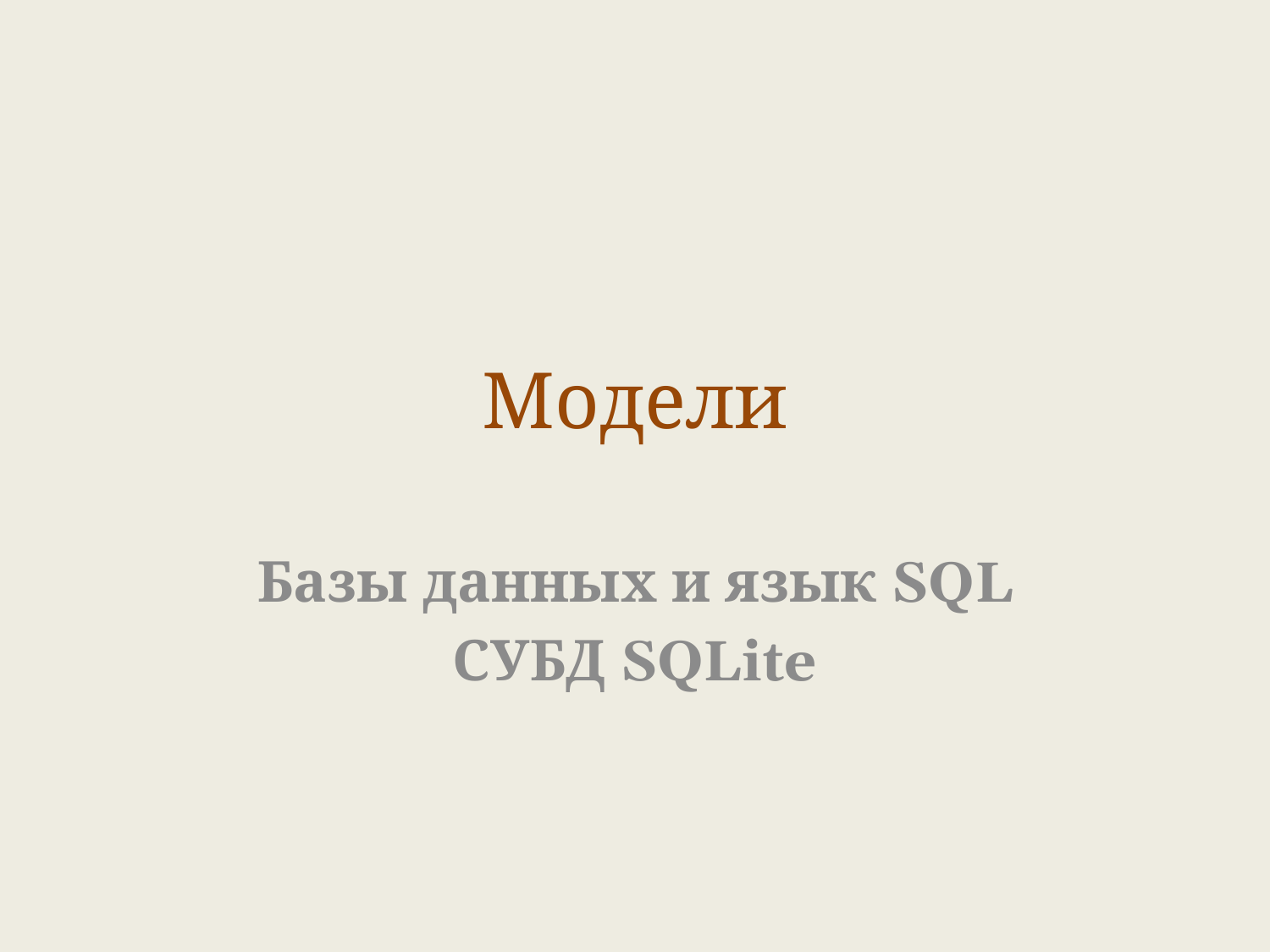

# Модели
Базы данных и язык SQL
СУБД SQLite